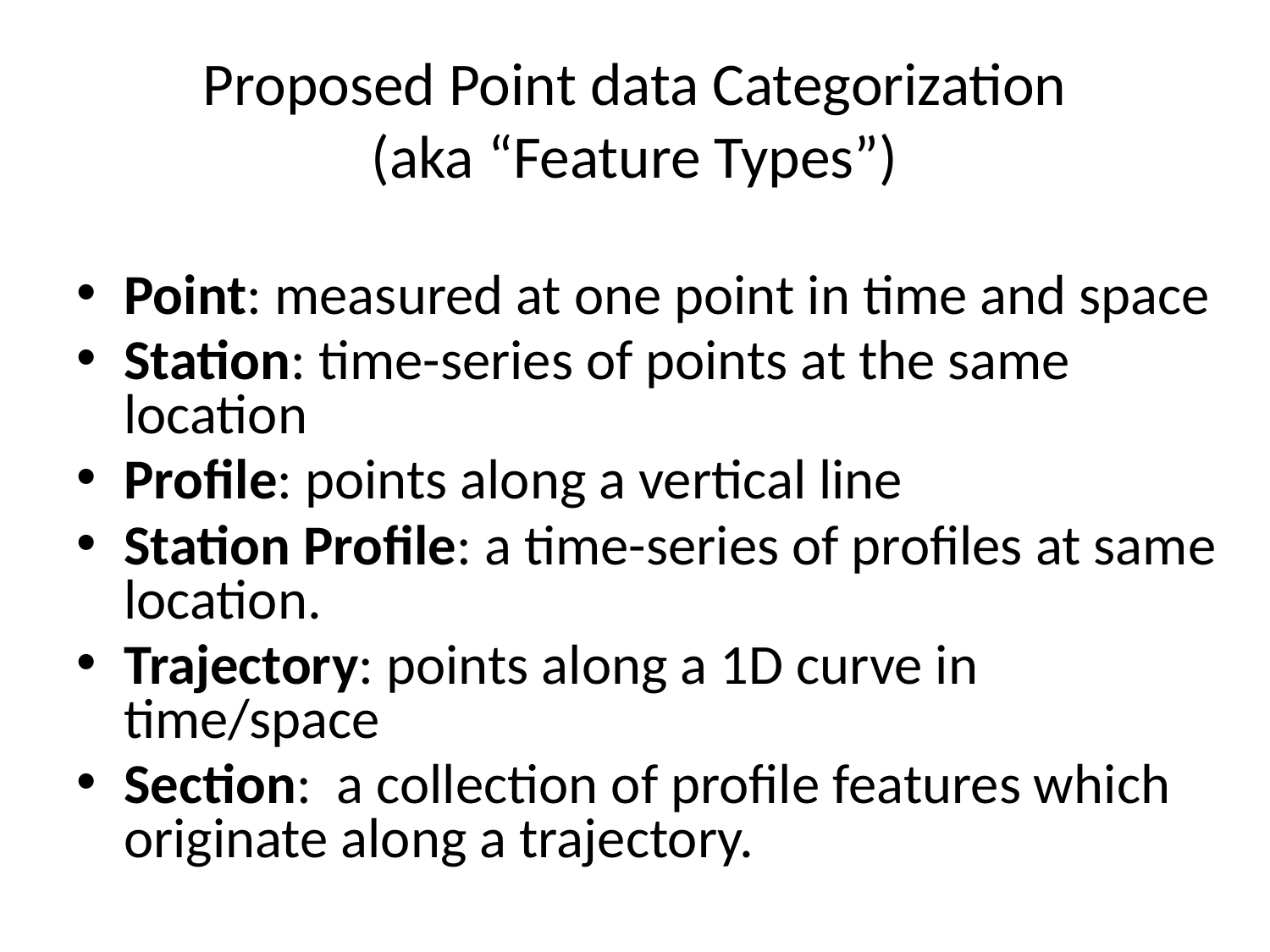

# Proposed Point data Categorization (aka “Feature Types”)
Point: measured at one point in time and space
Station: time-series of points at the same location
Profile: points along a vertical line
Station Profile: a time-series of profiles at same location.
Trajectory: points along a 1D curve in time/space
Section:  a collection of profile features which originate along a trajectory.